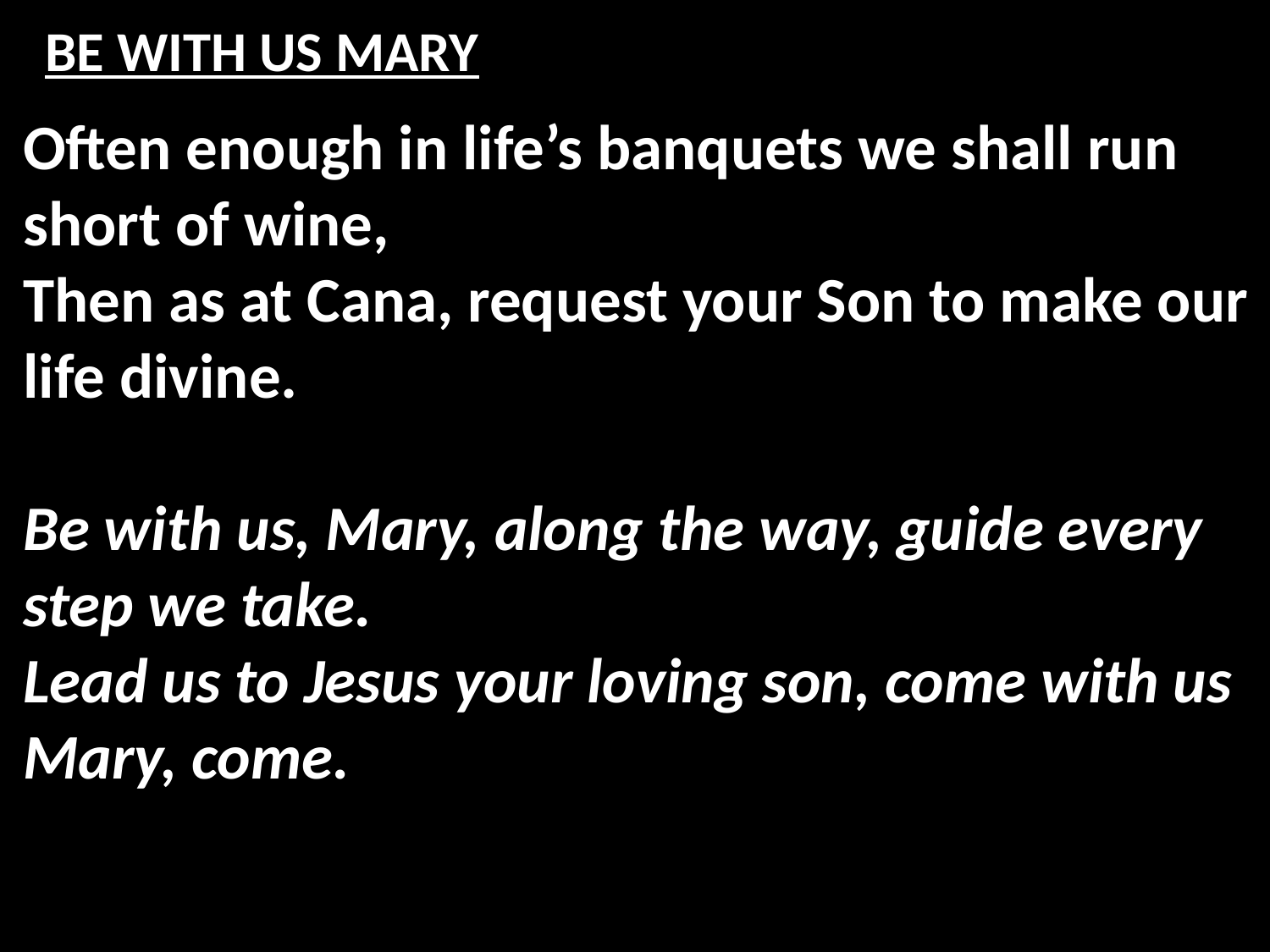

# BE WITH US MARY
Often enough in life’s banquets we shall run short of wine,
Then as at Cana, request your Son to make our life divine.

Be with us, Mary, along the way, guide every step we take.
Lead us to Jesus your loving son, come with us Mary, come.